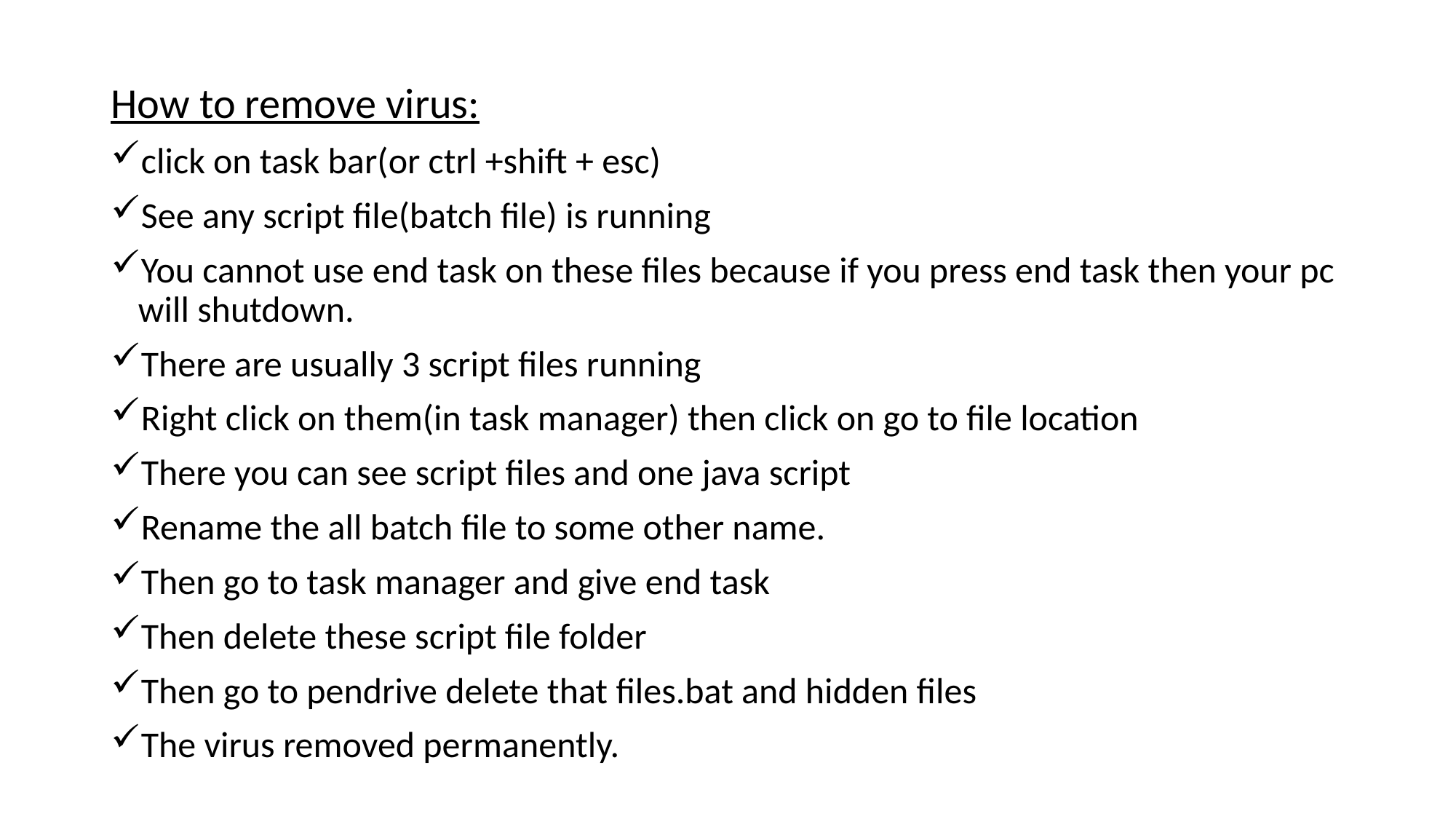

#
How to remove virus:
click on task bar(or ctrl +shift + esc)
See any script file(batch file) is running
You cannot use end task on these files because if you press end task then your pc will shutdown.
There are usually 3 script files running
Right click on them(in task manager) then click on go to file location
There you can see script files and one java script
Rename the all batch file to some other name.
Then go to task manager and give end task
Then delete these script file folder
Then go to pendrive delete that files.bat and hidden files
The virus removed permanently.